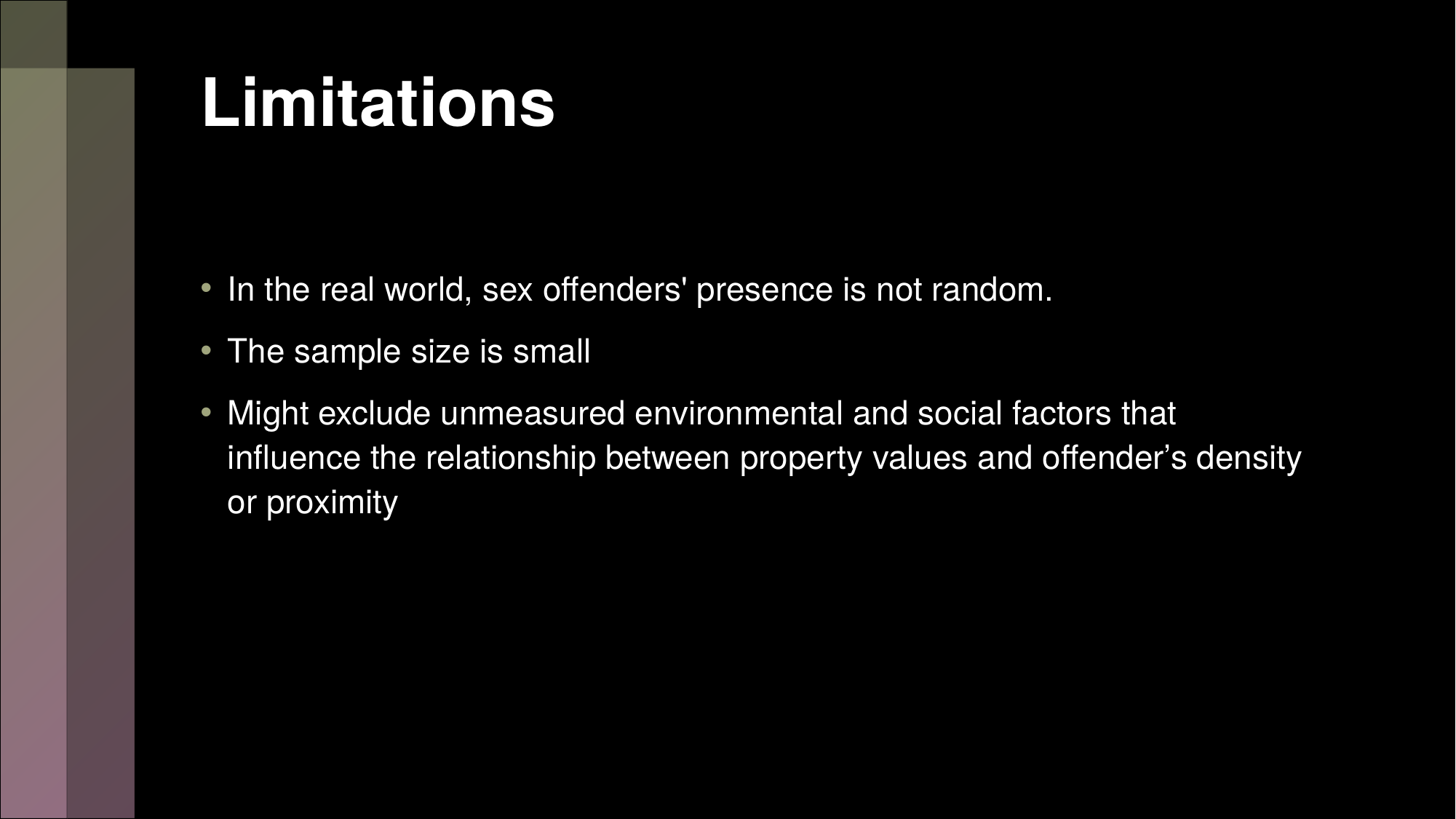

# Limitations
In the real world, sex offenders' presence is not random.
The sample size is small
Might exclude unmeasured environmental and social factors that influence the relationship between property values and offender’s density or proximity